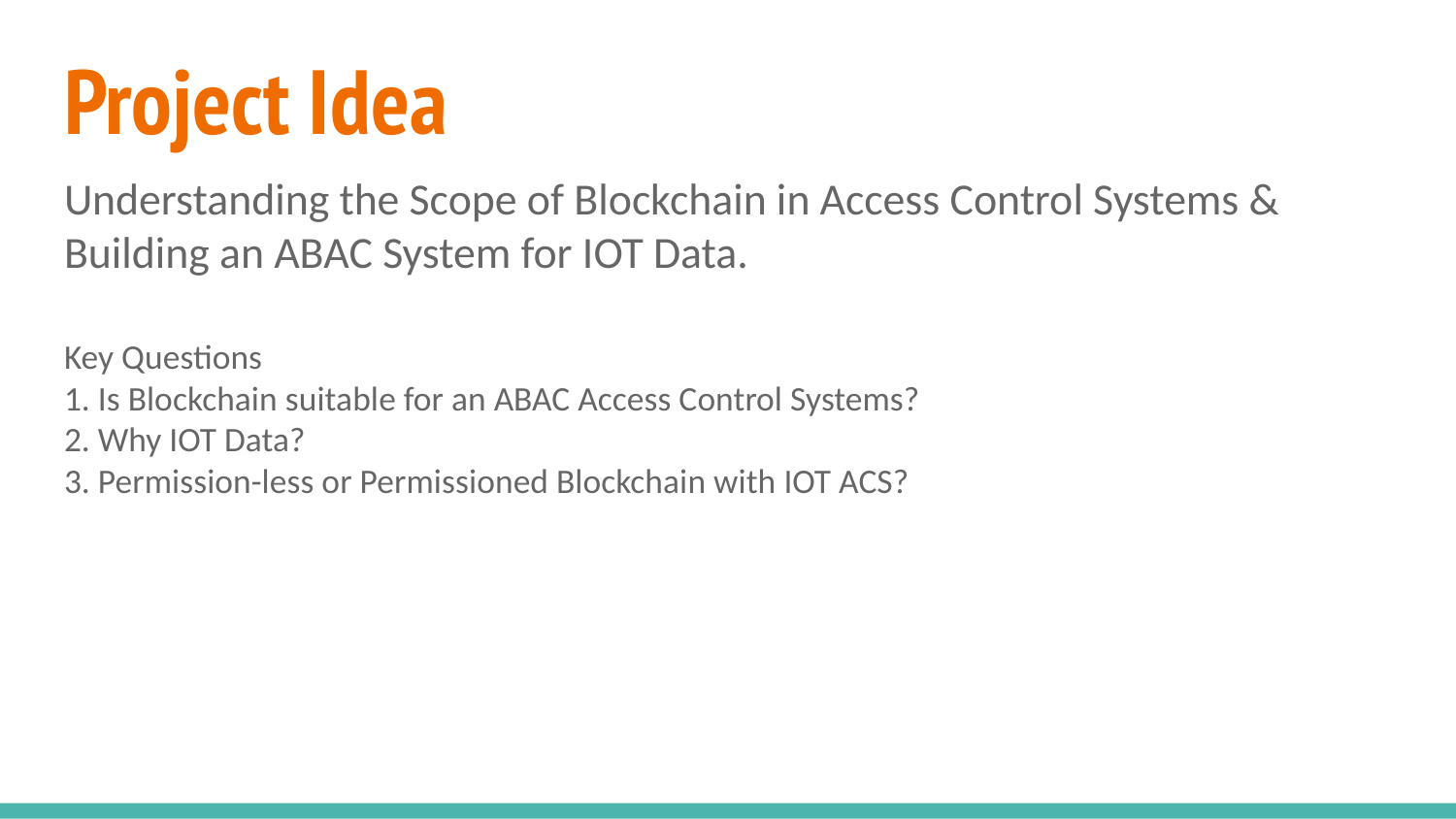

# Project Idea
Understanding the Scope of Blockchain in Access Control Systems & Building an ABAC System for IOT Data.

Key Questions
1. Is Blockchain suitable for an ABAC Access Control Systems?
2. Why IOT Data?
3. Permission-less or Permissioned Blockchain with IOT ACS?